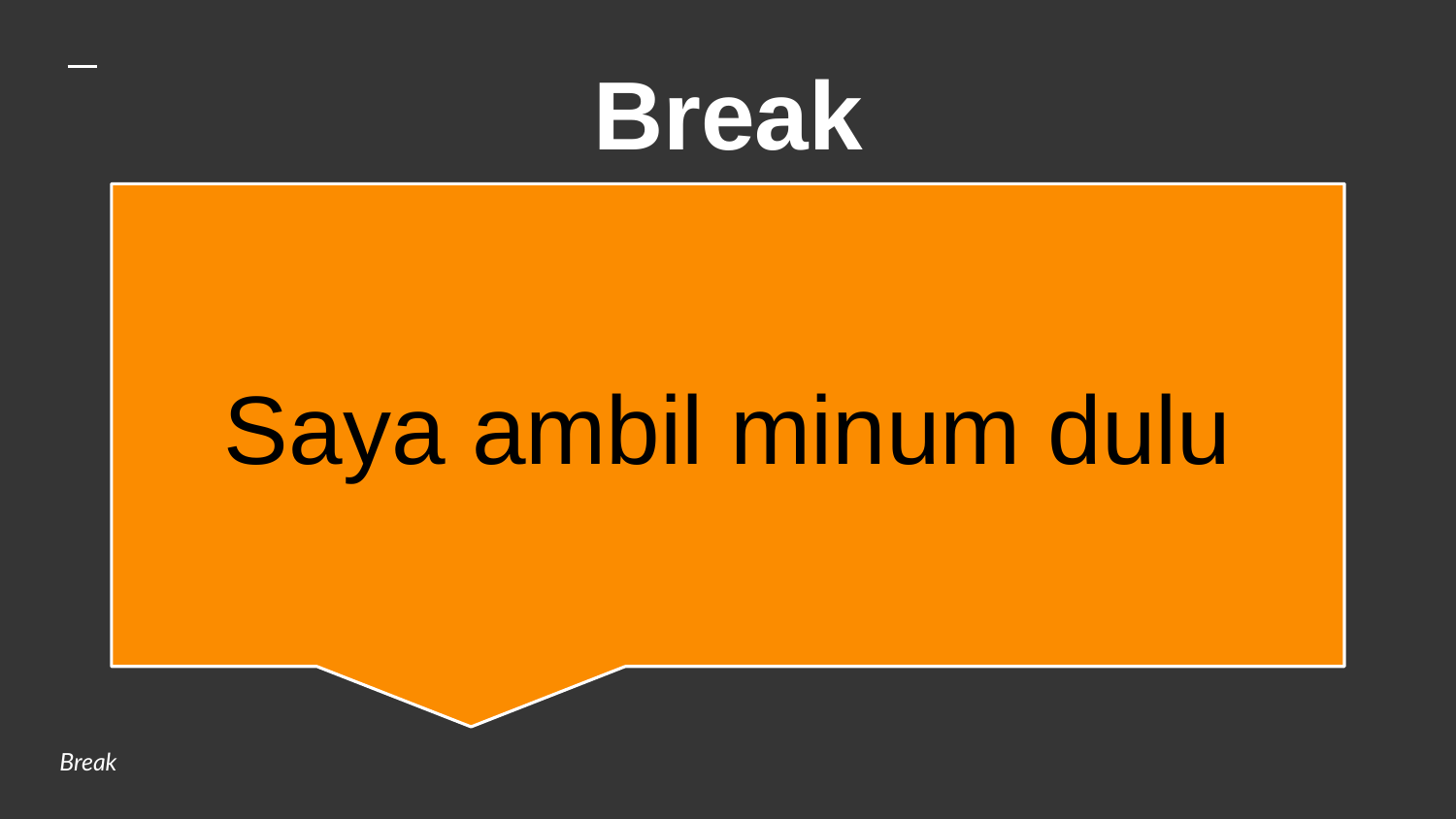

# Break
Saya ambil minum dulu
Break